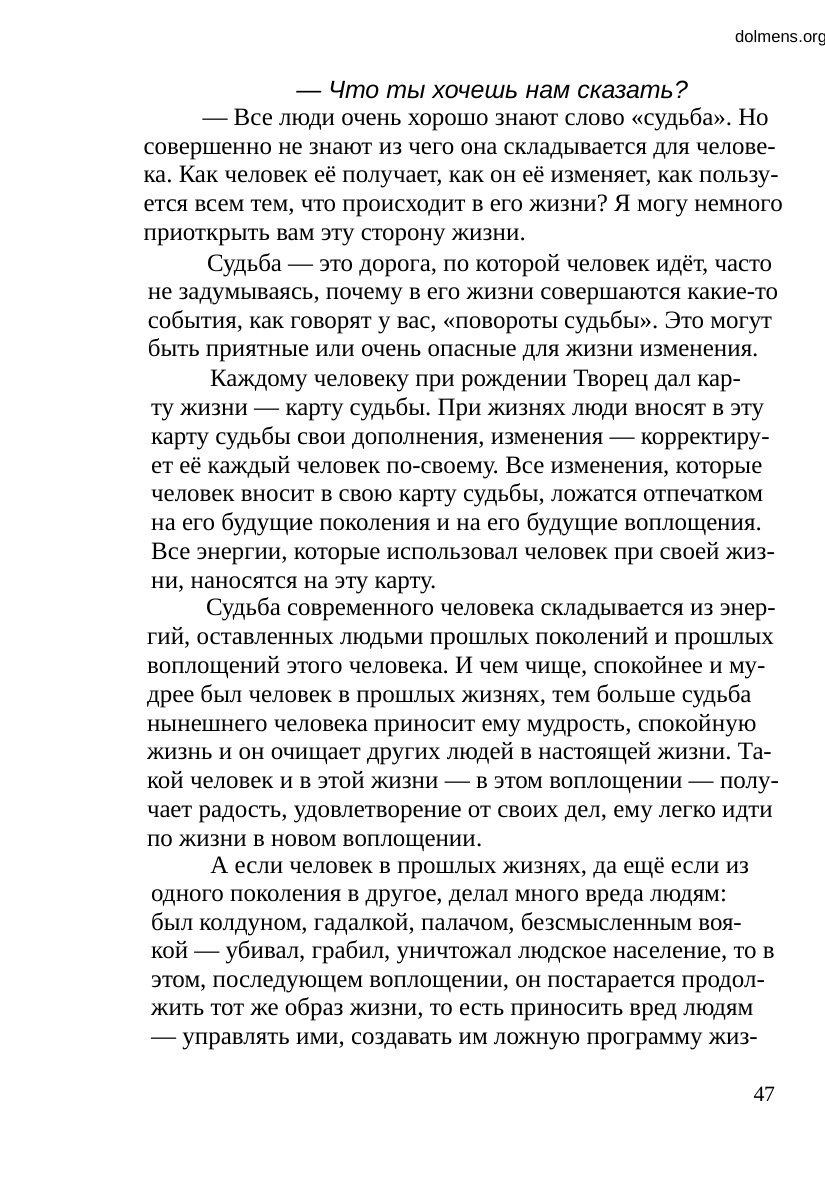

dolmens.org

— Что ты хочешь нам сказать?

— Все люди очень хорошо знают слово «судьба». Но
совершенно не знают из чего она складывается для челове-
ка. Как человек её получает, как он её изменяет, как пользу-
ется всем тем, что происходит в его жизни? Я могу немного
приоткрыть вам эту сторону жизни.

Судьба — это дорога, по которой человек идёт, часто
не задумываясь, почему в его жизни совершаются какие-то
события, как говорят у вас, «повороты судьбы». Это могут
быть приятные или очень опасные для жизни изменения.

Каждому человеку при рождении Творец дал кар-
ту жизни — карту судьбы. При жизнях люди вносят в эту
карту судьбы свои дополнения, изменения — корректиру-
ет её каждый человек по-своему. Все изменения, которые
человек вносит в свою карту судьбы, ложатся отпечатком
на его будущие поколения и на его будущие воплощения.
Все энергии, которые использовал человек при своей жиз-
ни, наносятся на эту карту.

Судьба современного человека складывается из энер-
гий, оставленных людьми прошлых поколений и прошлых
воплощений этого человека. И чем чище, спокойнее и му-
дрее был человек в прошлых жизнях, тем больше судьба
нынешнего человека приносит ему мудрость, спокойную
жизнь и он очищает других людей в настоящей жизни. Та-
кой человек и в этой жизни — в этом воплощении — полу-
чает радость, удовлетворение от своих дел, ему легко идти
по жизни в новом воплощении.

А если человек в прошлых жизнях, да ещё если из
одного поколения в другое, делал много вреда людям:
был колдуном, гадалкой, палачом, безсмысленным воя-
кой — убивал, грабил, уничтожал людское население, то в
этом, последующем воплощении, он постарается продол-
жить тот же образ жизни, то есть приносить вред людям
— управлять ими, создавать им ложную программу жиз-

47